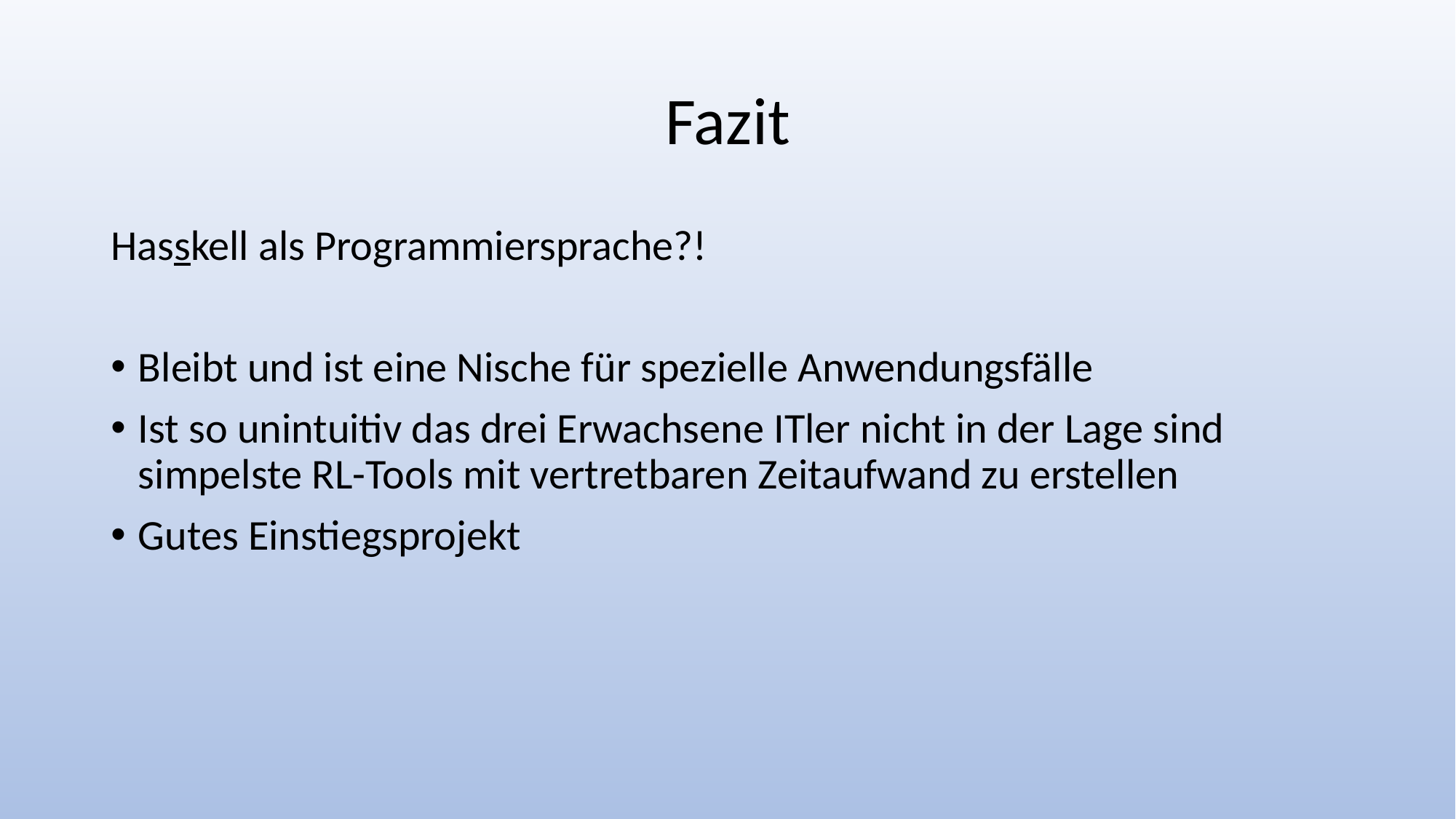

# Fazit
Hasskell als Programmiersprache?!

Bleibt und ist eine Nische für spezielle Anwendungsfälle
Ist so unintuitiv das drei Erwachsene ITler nicht in der Lage sind simpelste RL-Tools mit vertretbaren Zeitaufwand zu erstellen
Gutes Einstiegsprojekt